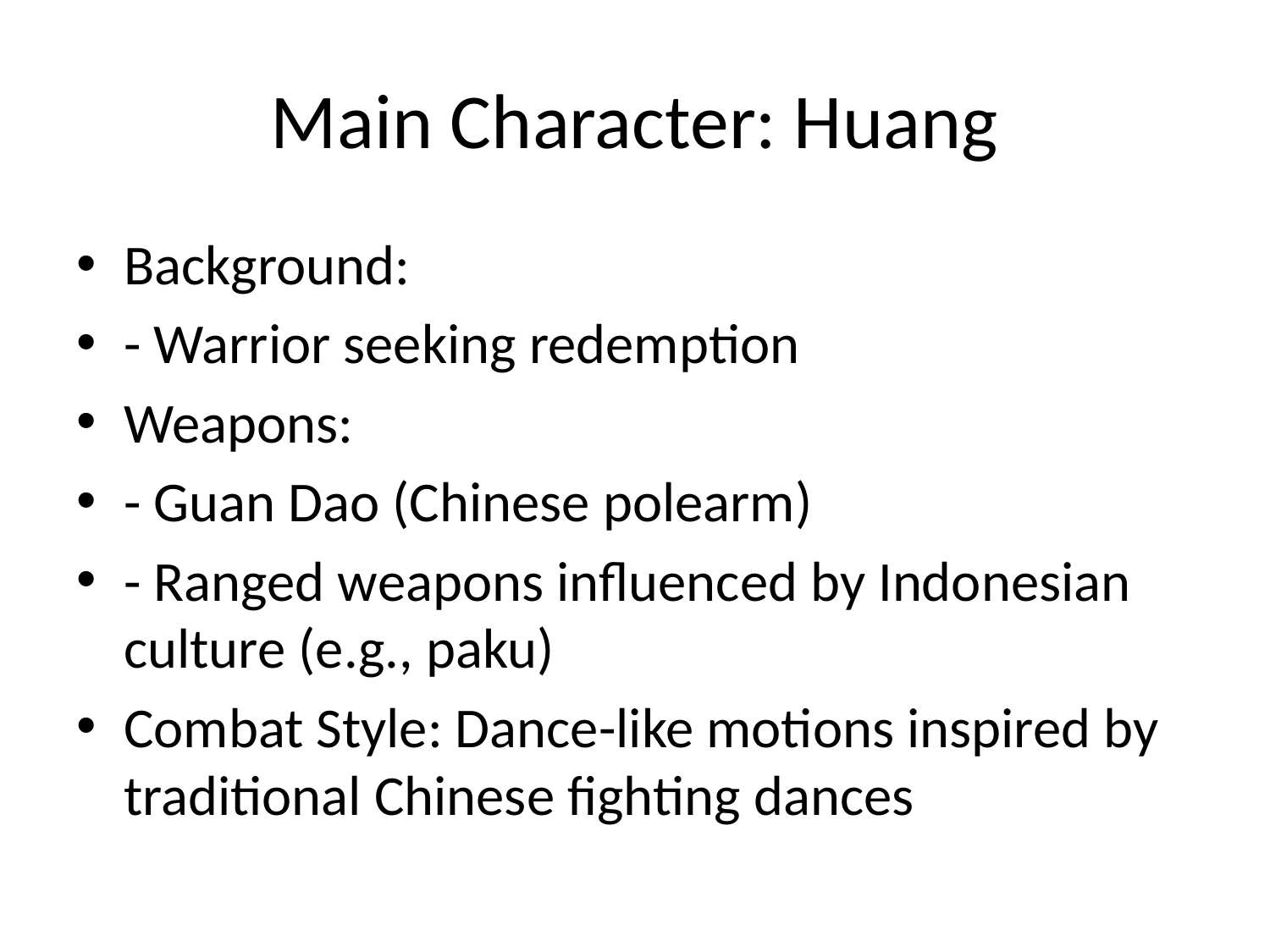

# Main Character: Huang
Background:
- Warrior seeking redemption
Weapons:
- Guan Dao (Chinese polearm)
- Ranged weapons influenced by Indonesian culture (e.g., paku)
Combat Style: Dance-like motions inspired by traditional Chinese fighting dances